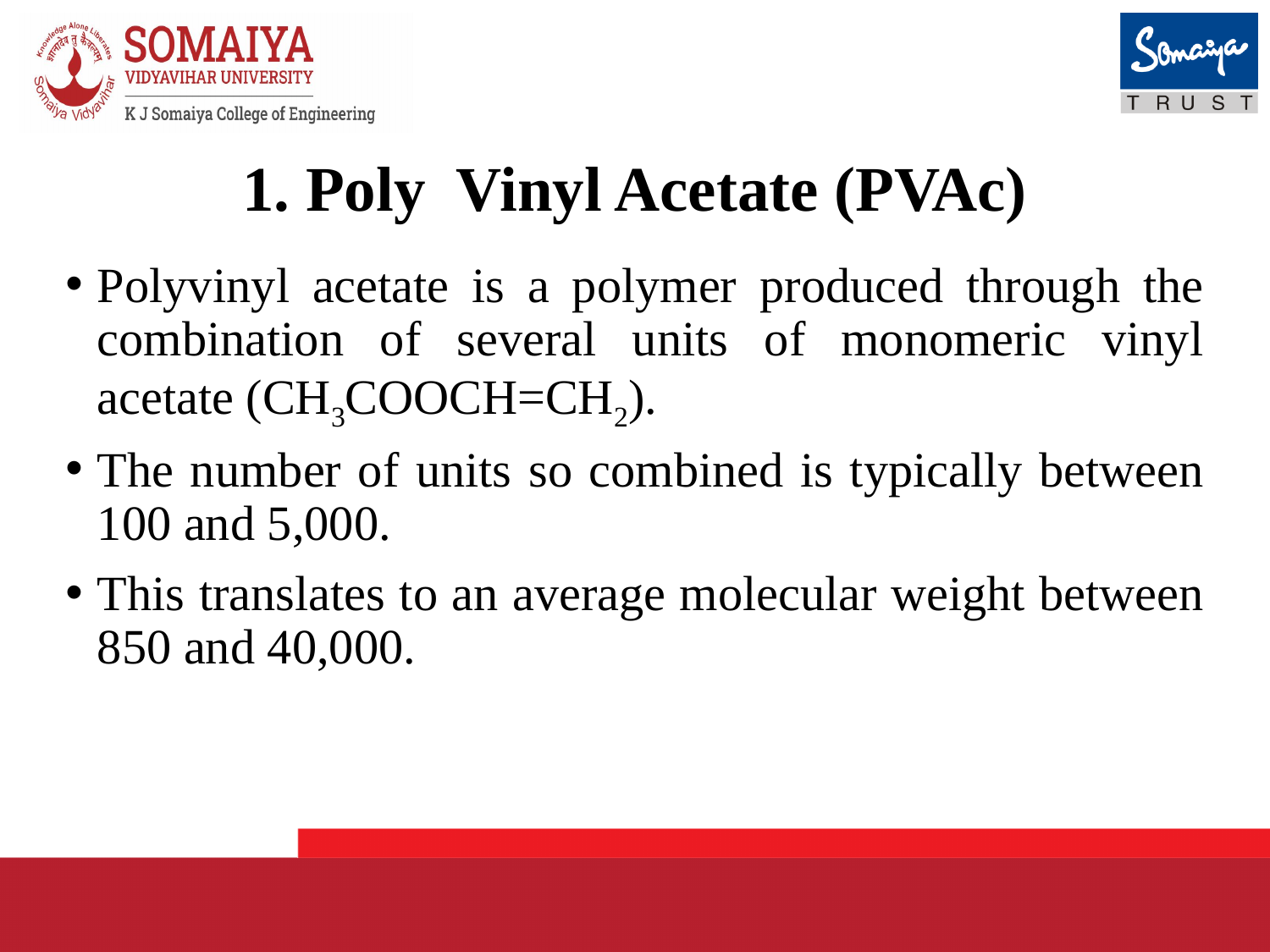

# 1. Poly  Vinyl Acetate (PVAc)
Polyvinyl acetate is a polymer produced through the combination of several units of monomeric vinyl acetate (CH3COOCH=CH2).
The number of units so combined is typically between 100 and 5,000.
This translates to an average molecular weight between 850 and 40,000.